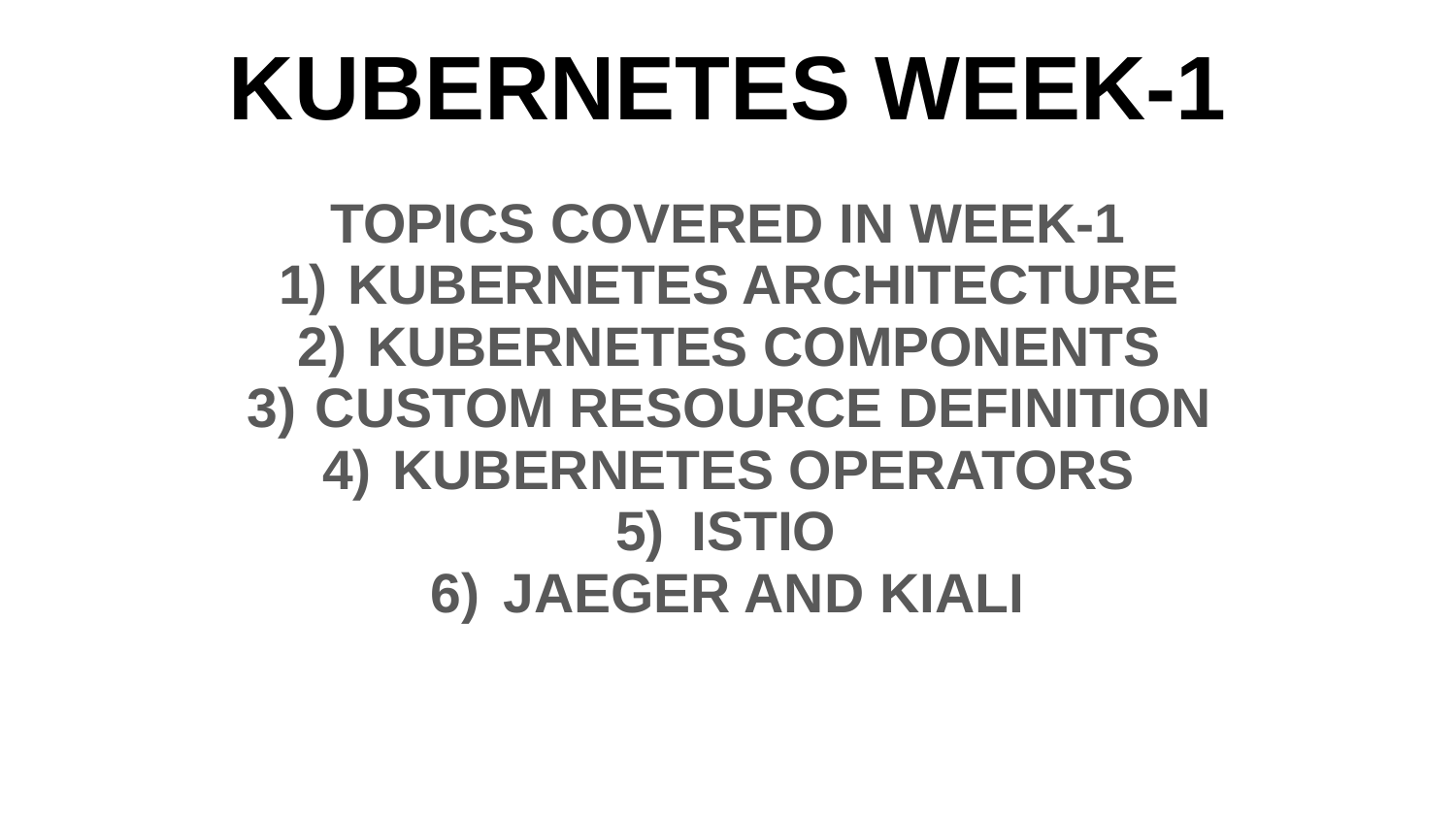

# KUBERNETES WEEK-1
TOPICS COVERED IN WEEK-1
KUBERNETES ARCHITECTURE
KUBERNETES COMPONENTS
CUSTOM RESOURCE DEFINITION
KUBERNETES OPERATORS
ISTIO
JAEGER AND KIALI